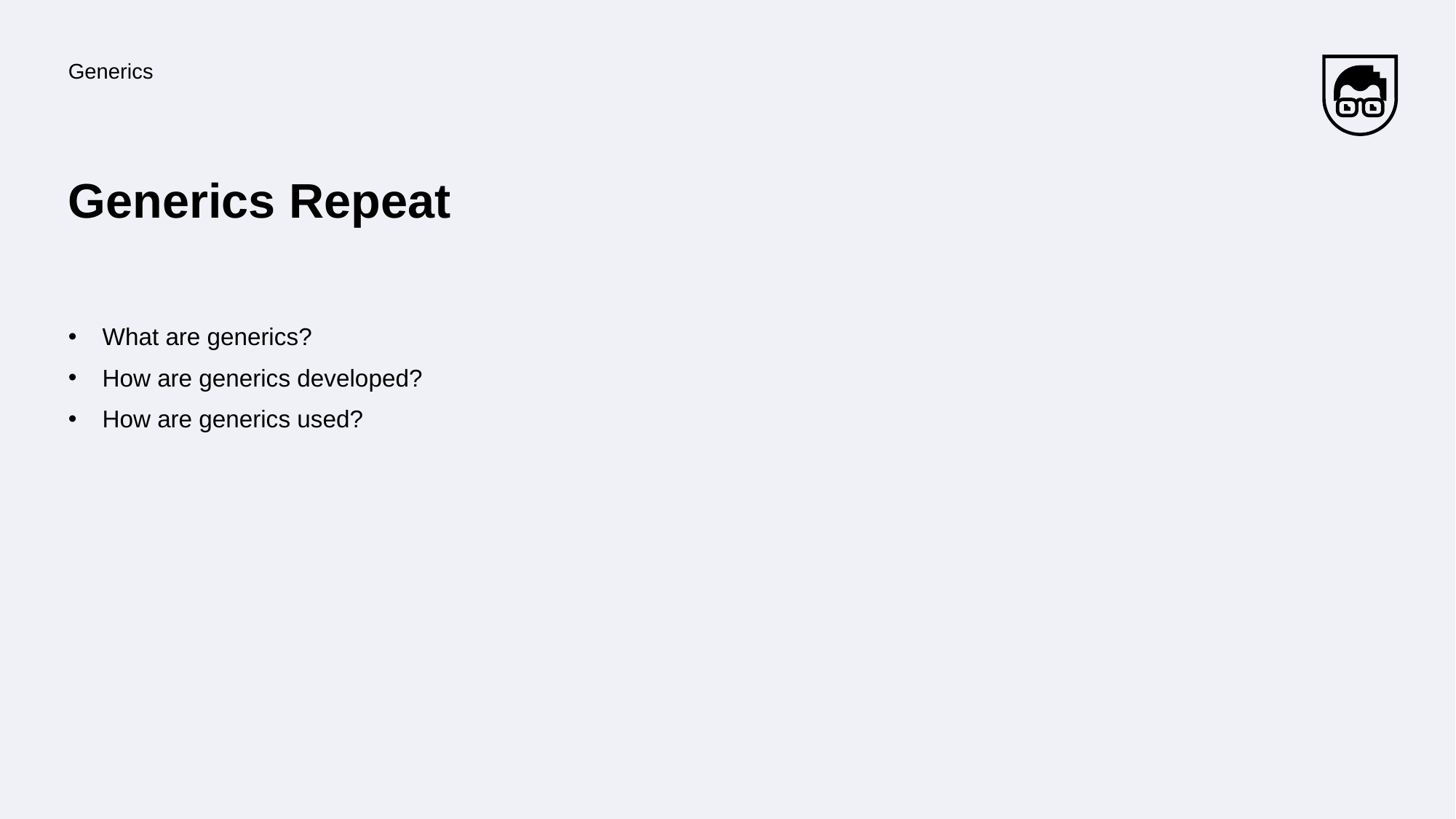

Generics
# Generics Repeat
What are generics?
How are generics developed?
How are generics used?